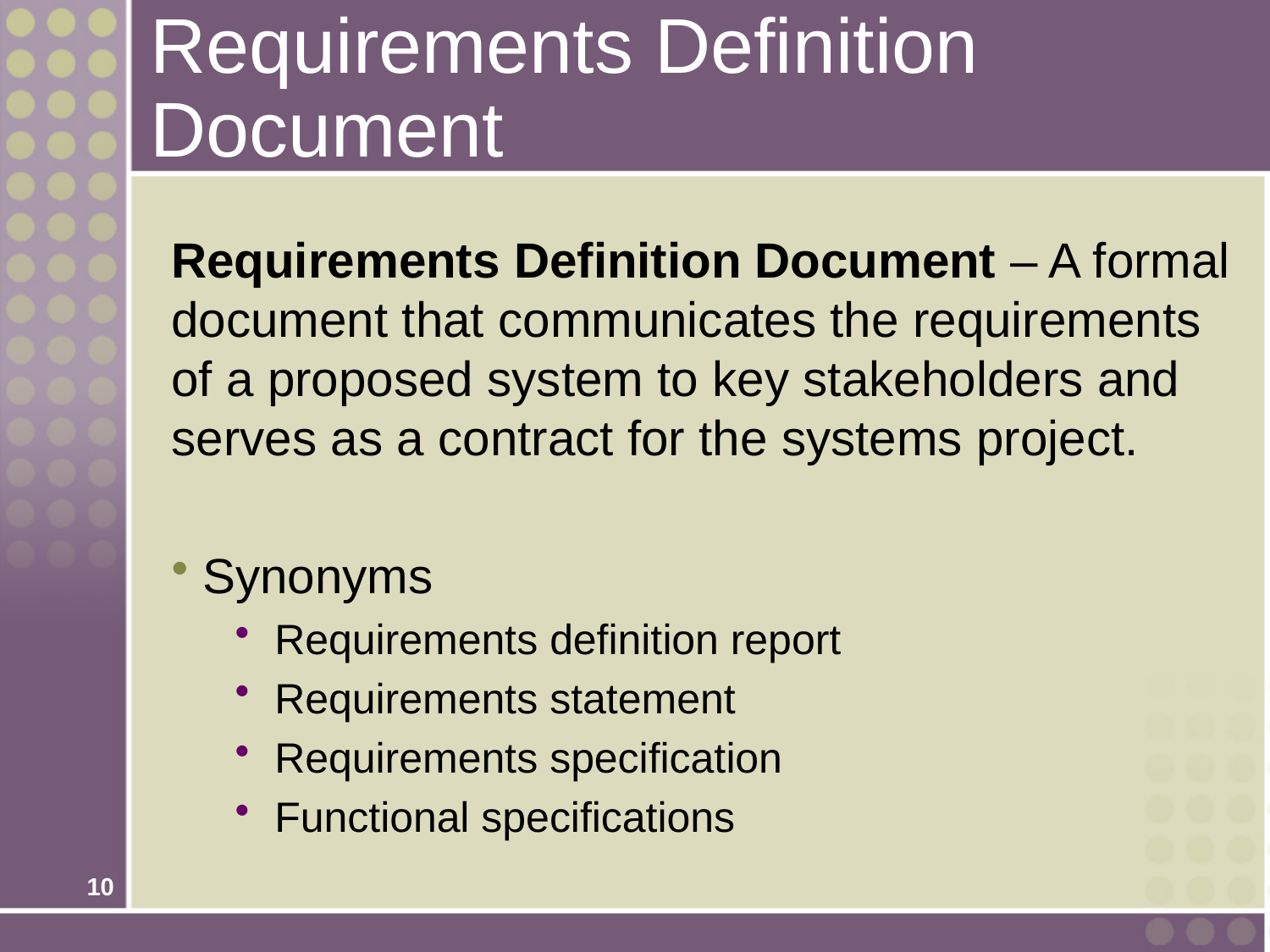

# Requirements Definition Document
Requirements Definition Document – A formal document that communicates the requirements of a proposed system to key stakeholders and serves as a contract for the systems project.

 Synonyms
Requirements definition report
Requirements statement
Requirements specification
Functional specifications
10